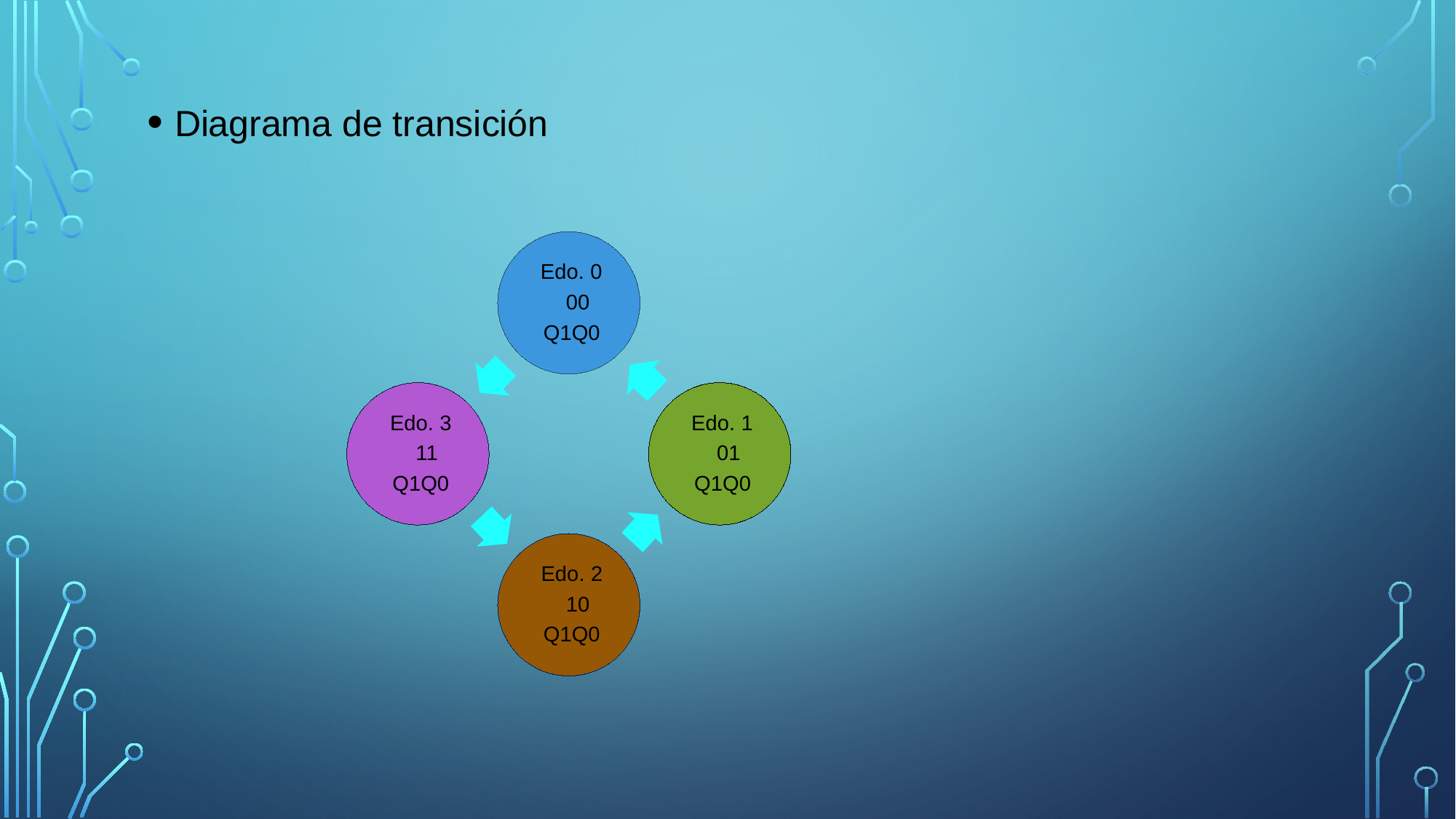

Diagrama de transición
 Edo. 0
   00
 Q1Q0

 Edo. 1
   01
 Q1Q0

 Edo. 2
   10
 Q1Q0

 Edo. 3
   11
 Q1Q0